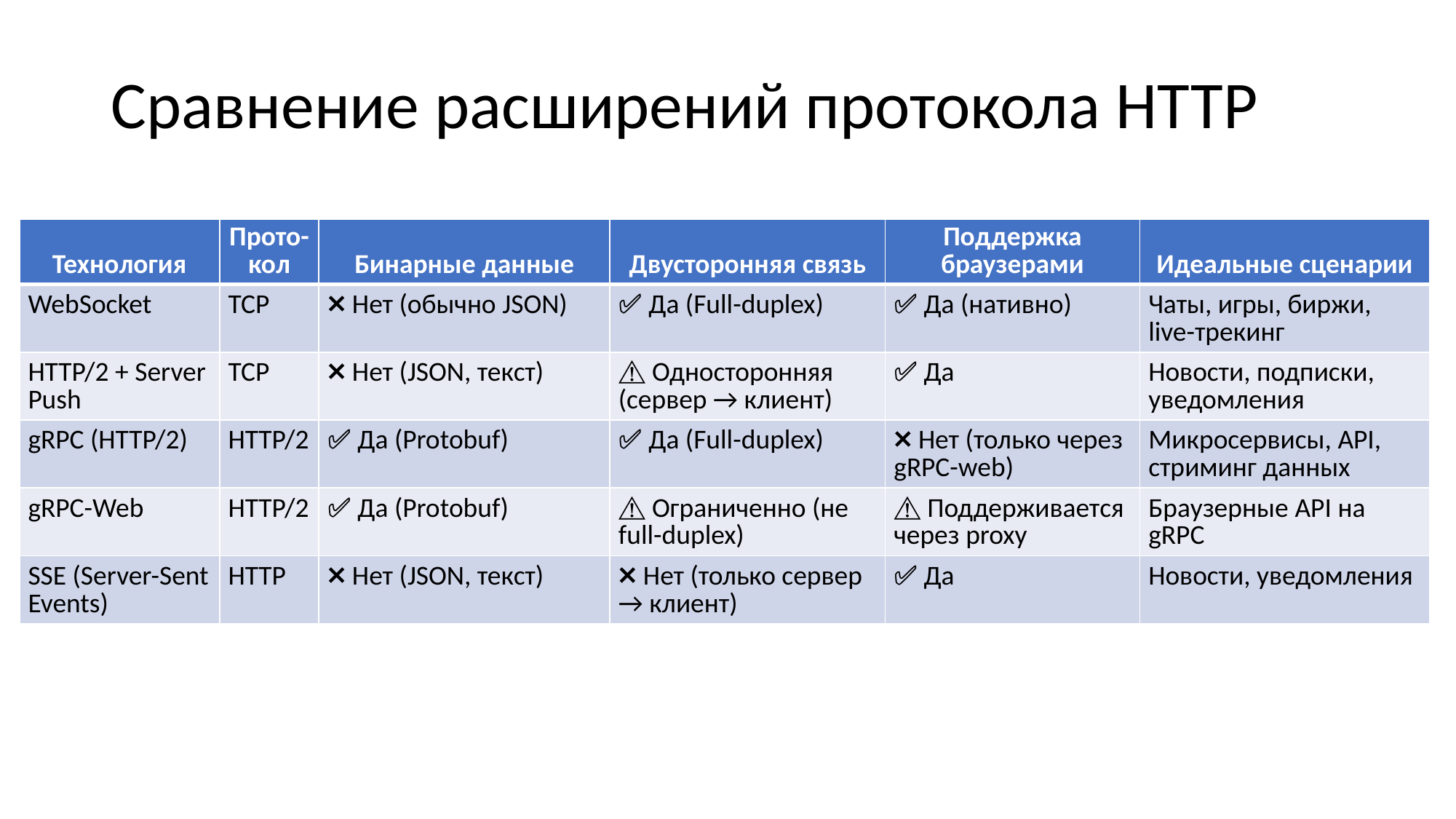

# Сравнение расширений протокола HTTP
| Технология | Прото-кол | Бинарные данные | Двусторонняя связь | Поддержка браузерами | Идеальные сценарии |
| --- | --- | --- | --- | --- | --- |
| WebSocket | TCP | ❌ Нет (обычно JSON) | ✅ Да (Full-duplex) | ✅ Да (нативно) | Чаты, игры, биржи, live-трекинг |
| HTTP/2 + Server Push | TCP | ❌ Нет (JSON, текст) | ⚠️ Односторонняя (сервер → клиент) | ✅ Да | Новости, подписки, уведомления |
| gRPC (HTTP/2) | HTTP/2 | ✅ Да (Protobuf) | ✅ Да (Full-duplex) | ❌ Нет (только через gRPC-web) | Микросервисы, API, стриминг данных |
| gRPC-Web | HTTP/2 | ✅ Да (Protobuf) | ⚠️ Ограниченно (не full-duplex) | ⚠️ Поддерживается через proxy | Браузерные API на gRPC |
| SSE (Server-Sent Events) | HTTP | ❌ Нет (JSON, текст) | ❌ Нет (только сервер → клиент) | ✅ Да | Новости, уведомления |